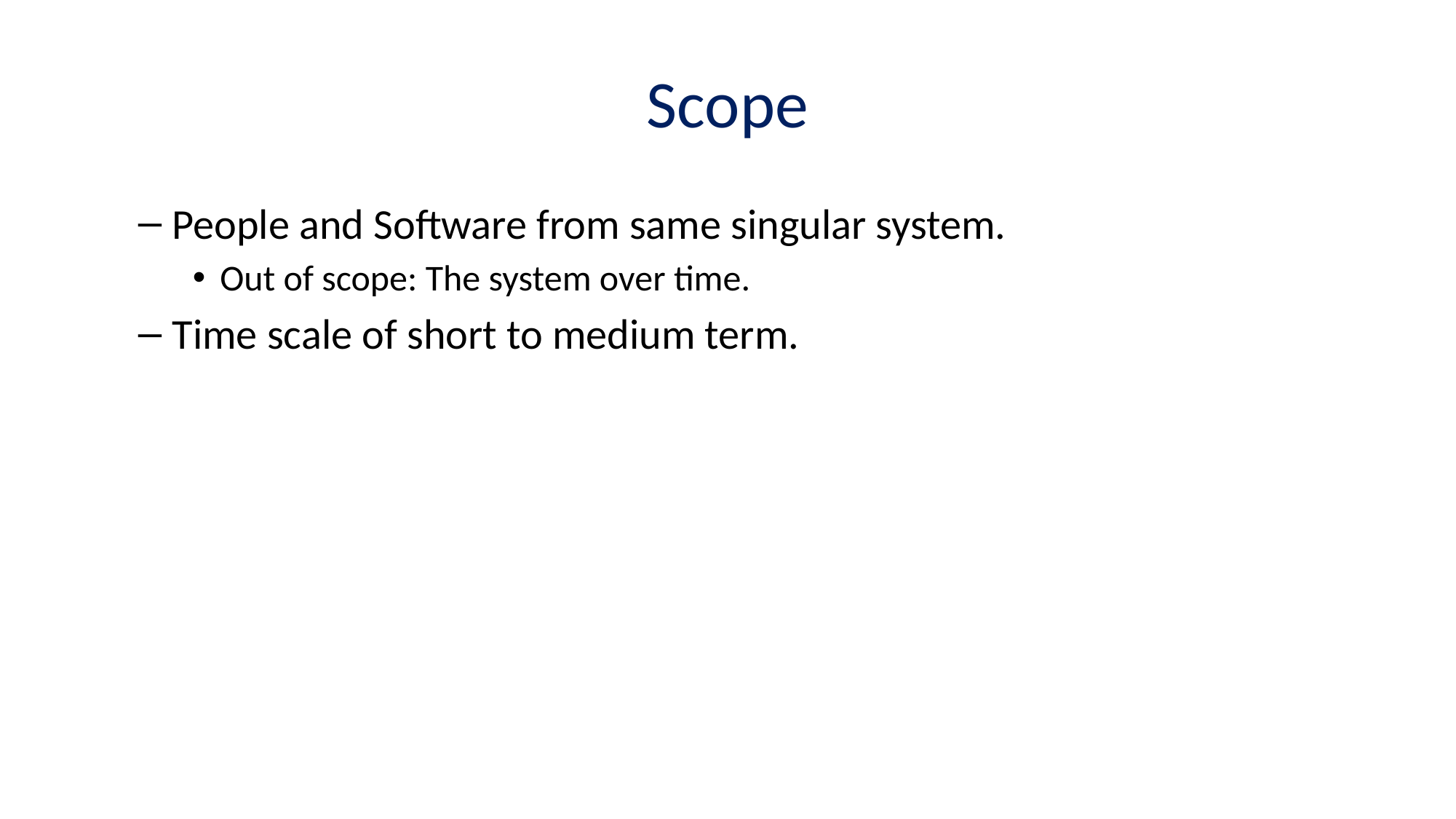

# Scope
People and Software from same singular system.
Out of scope: The system over time.
Time scale of short to medium term.